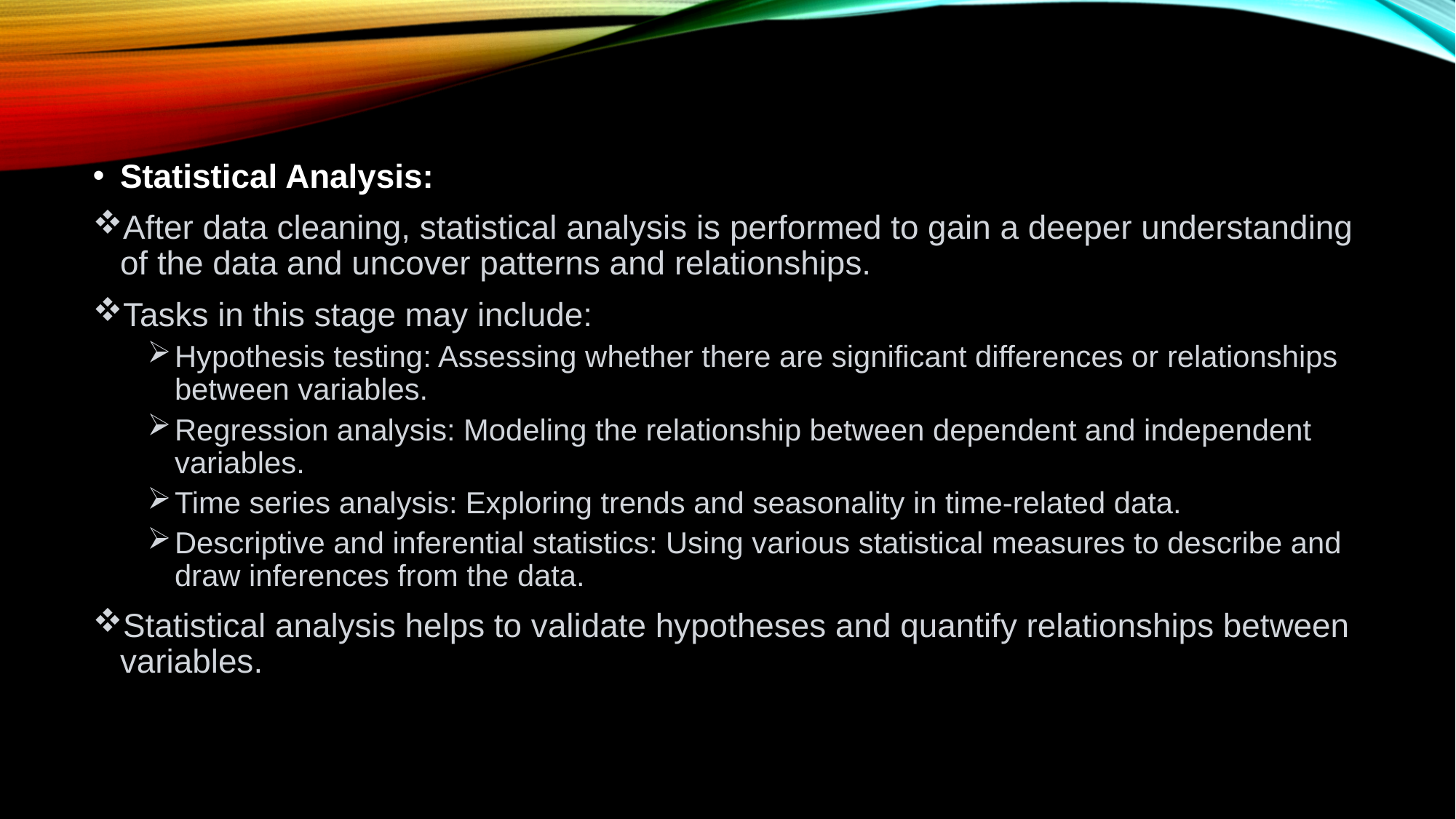

#
Statistical Analysis:
After data cleaning, statistical analysis is performed to gain a deeper understanding of the data and uncover patterns and relationships.
Tasks in this stage may include:
Hypothesis testing: Assessing whether there are significant differences or relationships between variables.
Regression analysis: Modeling the relationship between dependent and independent variables.
Time series analysis: Exploring trends and seasonality in time-related data.
Descriptive and inferential statistics: Using various statistical measures to describe and draw inferences from the data.
Statistical analysis helps to validate hypotheses and quantify relationships between variables.